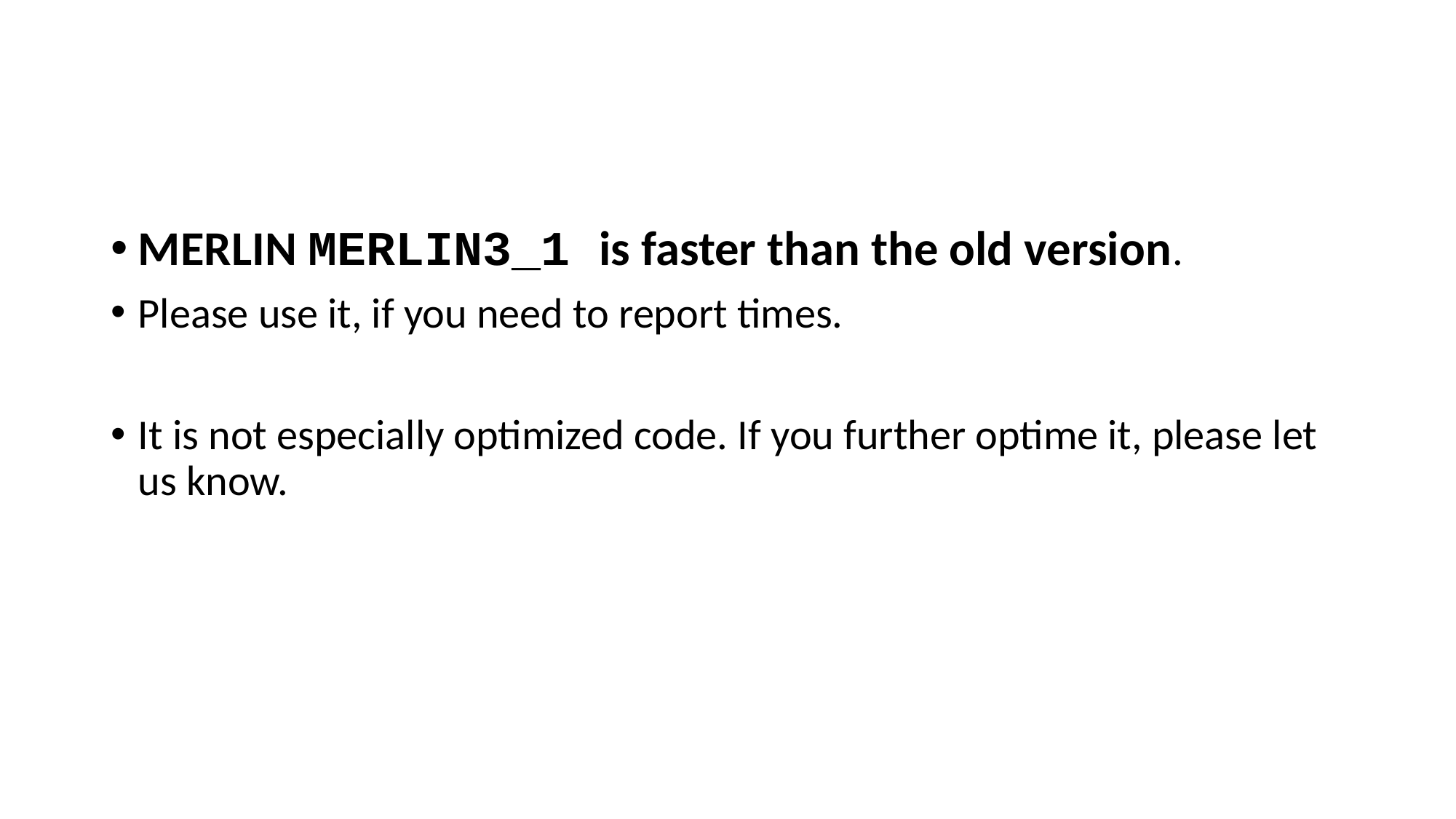

MERLIN MERLIN3_1 is faster than the old version.
Please use it, if you need to report times.

It is not especially optimized code. If you further optime it, please let us know.